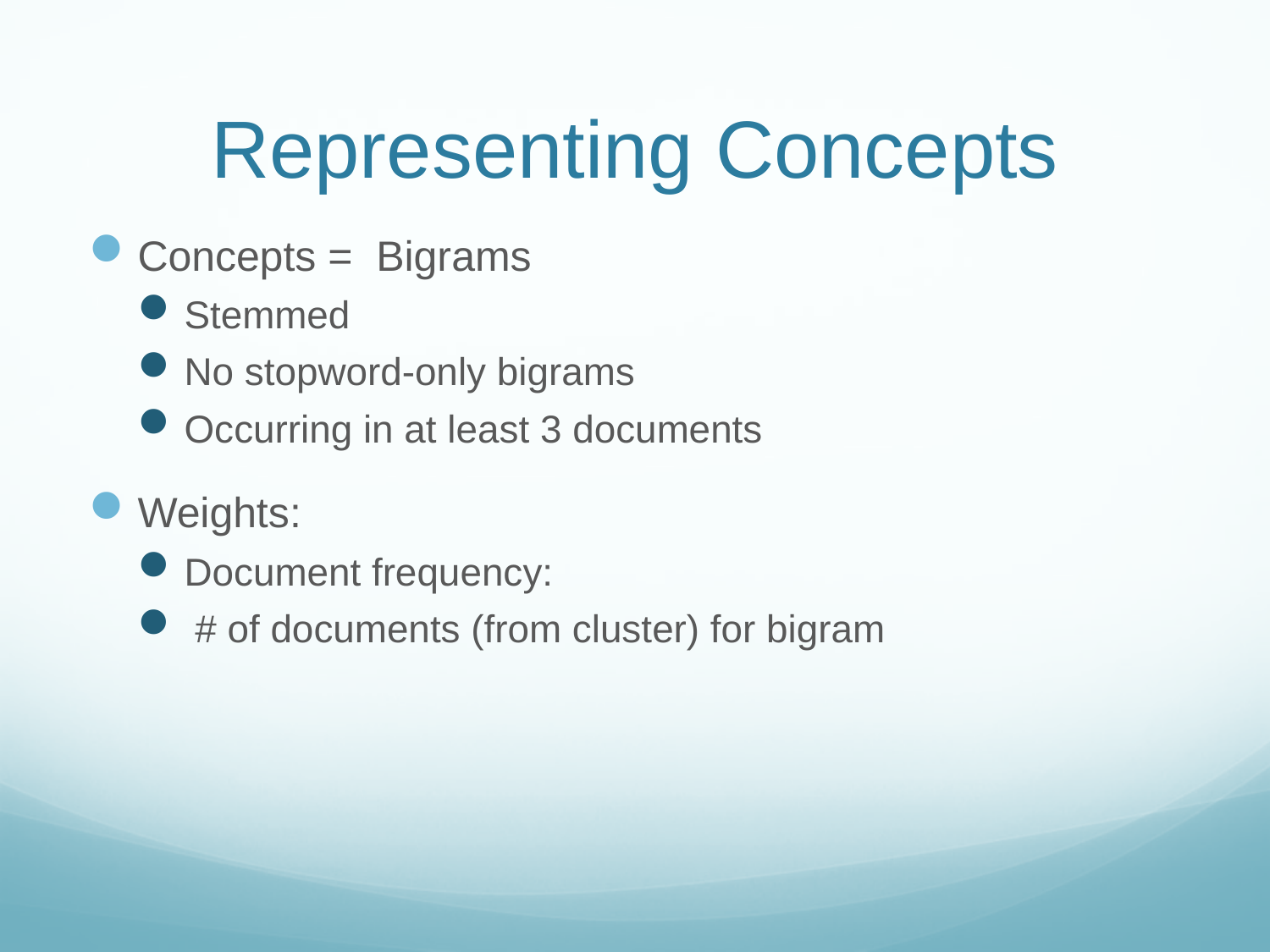

# Representing Concepts
Concepts =  Bigrams
Stemmed
No stopword-only bigrams
Occurring in at least 3 documents
Weights:
Document frequency:
 # of documents (from cluster) for bigram